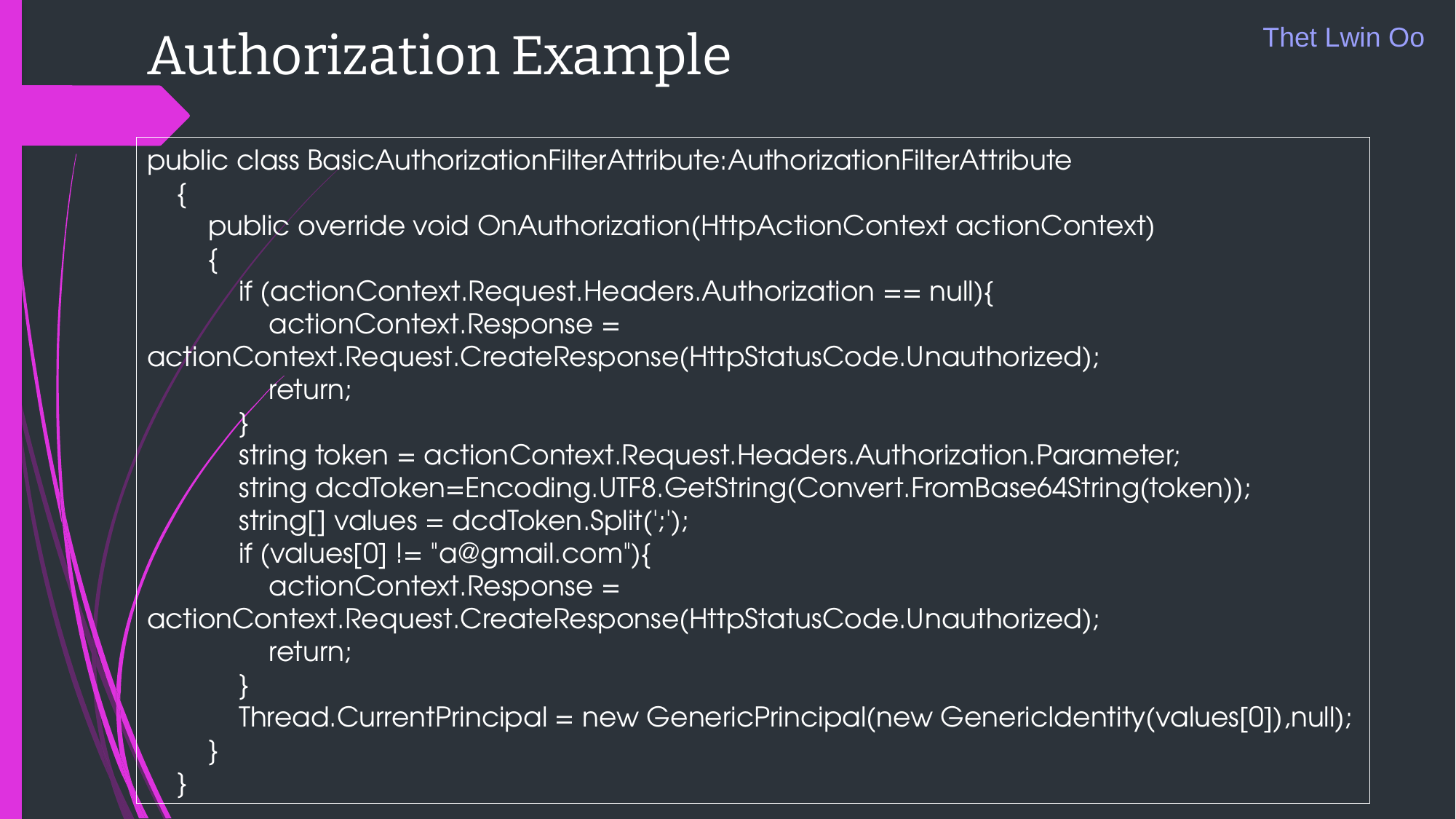

# Authorization Example
Thet Lwin Oo
public class BasicAuthorizationFilterAttribute:AuthorizationFilterAttribute
    {
        public override void OnAuthorization(HttpActionContext actionContext)
        {
            if (actionContext.Request.Headers.Authorization == null){
                actionContext.Response = actionContext.Request.CreateResponse(HttpStatusCode.Unauthorized);
                return;
            }
            string token = actionContext.Request.Headers.Authorization.Parameter;
            string dcdToken=Encoding.UTF8.GetString(Convert.FromBase64String(token));
            string[] values = dcdToken.Split(';');
            if (values[0] != "a@gmail.com"){
                actionContext.Response = actionContext.Request.CreateResponse(HttpStatusCode.Unauthorized);
                return;
            }
            Thread.CurrentPrincipal = new GenericPrincipal(new GenericIdentity(values[0]),null);
        }
    }